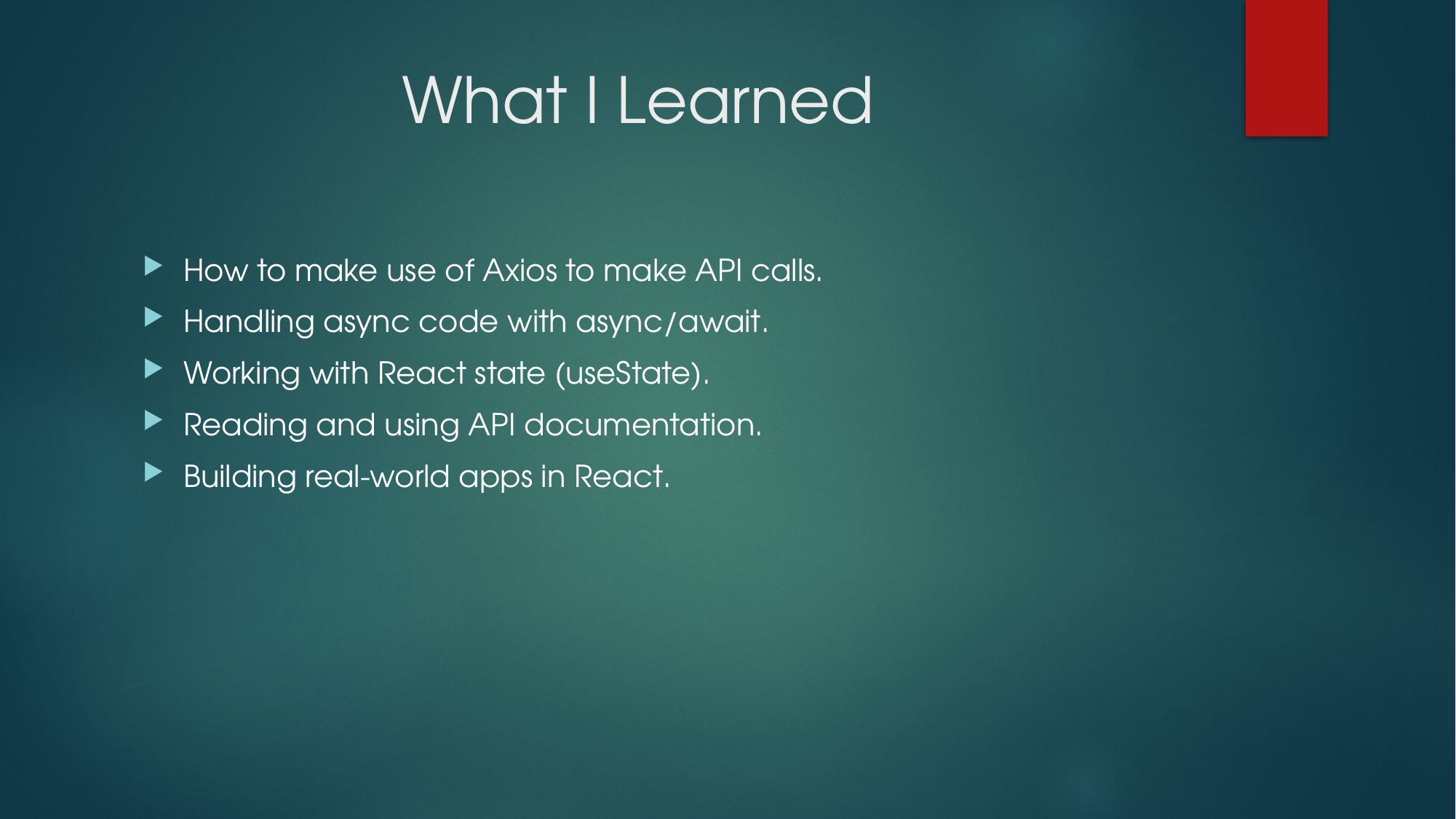

# What I Learned
How to make use of Axios to make API calls.
Handling async code with async/await.
Working with React state (useState).
Reading and using API documentation.
Building real-world apps in React.